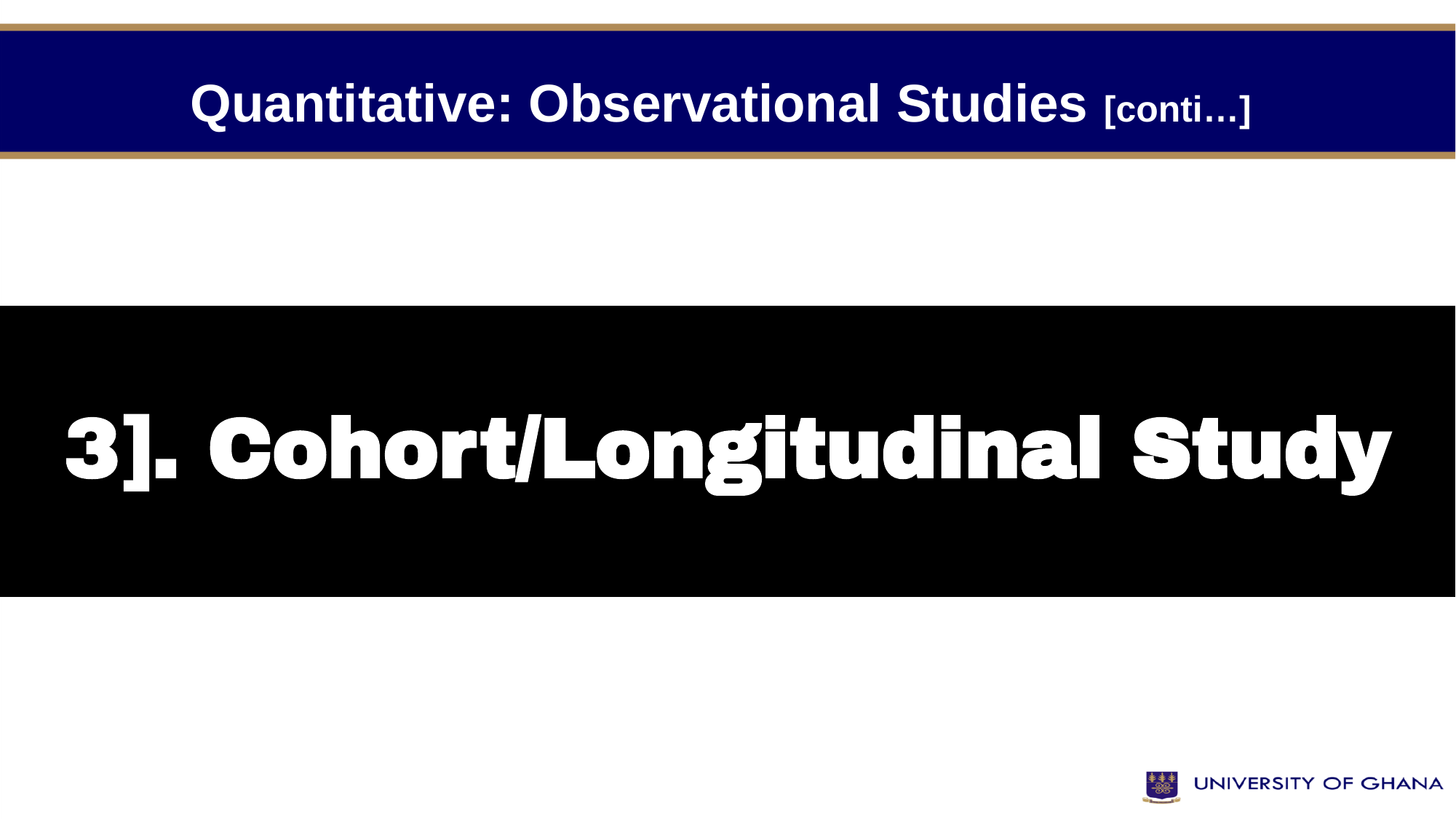

# Quantitative: Observational Studies [conti…]

3]. Cohort/Longitudinal Study